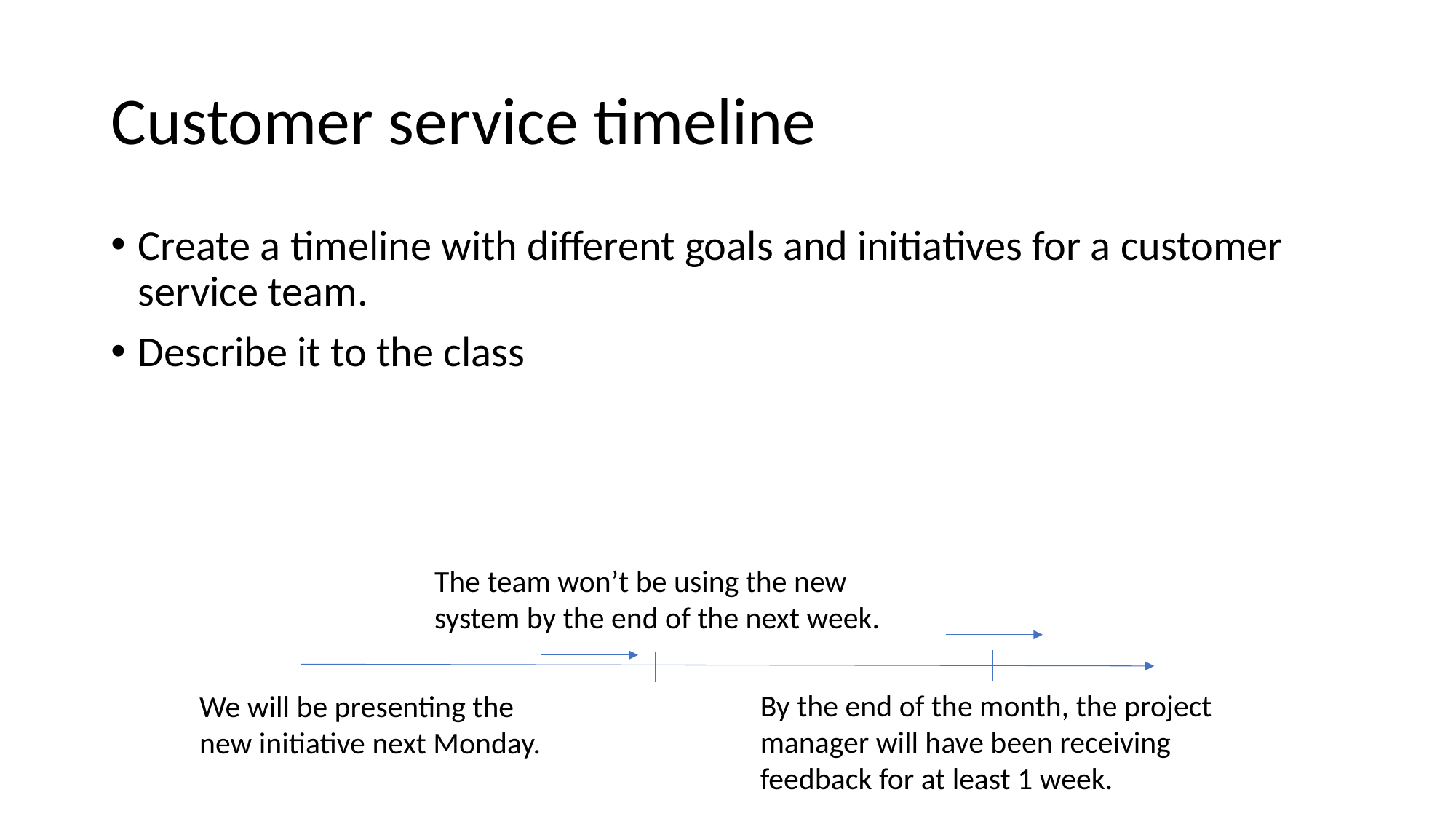

# Customer service timeline
Create a timeline with different goals and initiatives for a customer service team.
Describe it to the class
The team won’t be using the new system by the end of the next week.
By the end of the month, the project manager will have been receiving feedback for at least 1 week.
We will be presenting the new initiative next Monday.